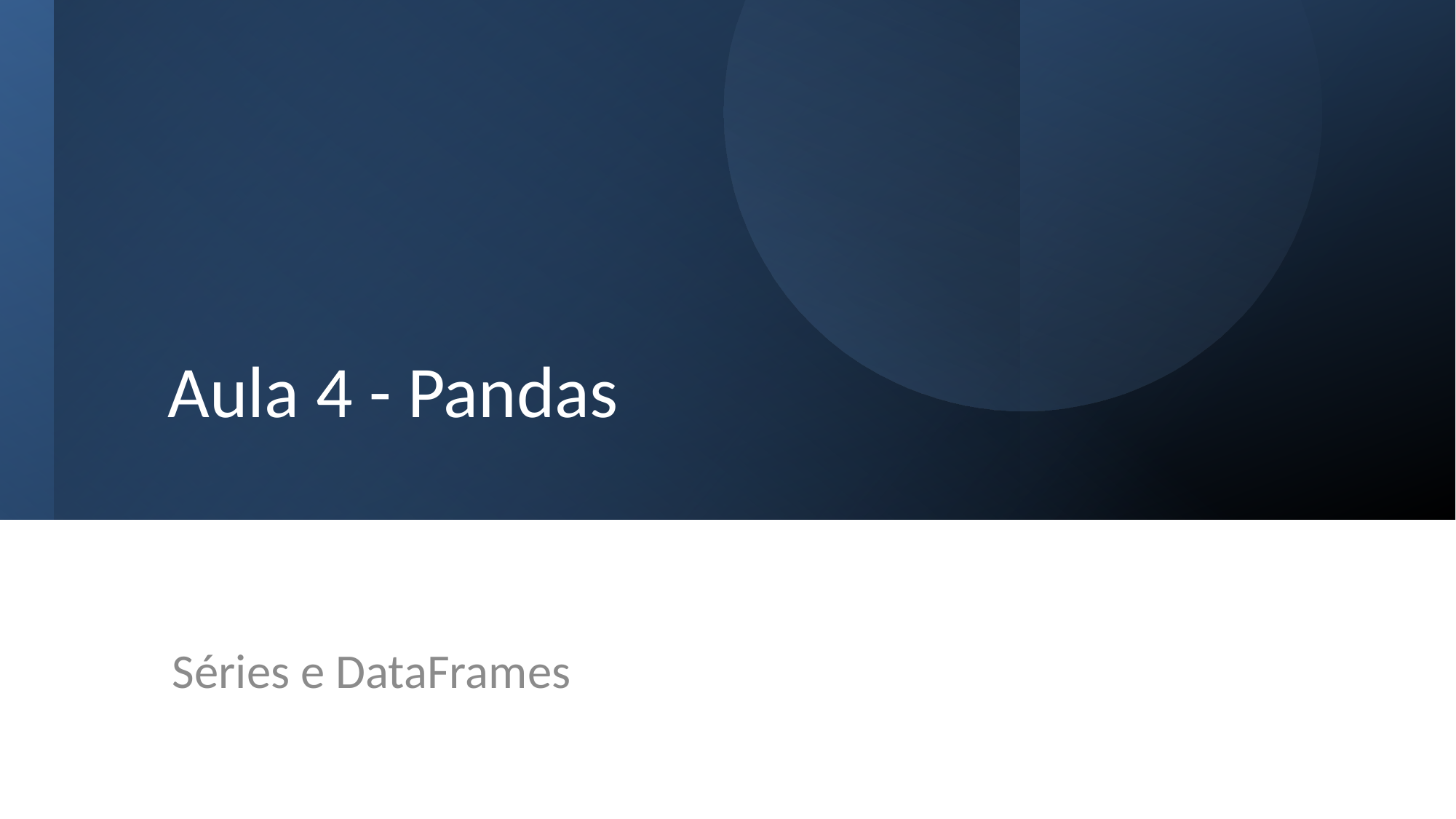

# Aula 4 - Pandas
Séries e DataFrames